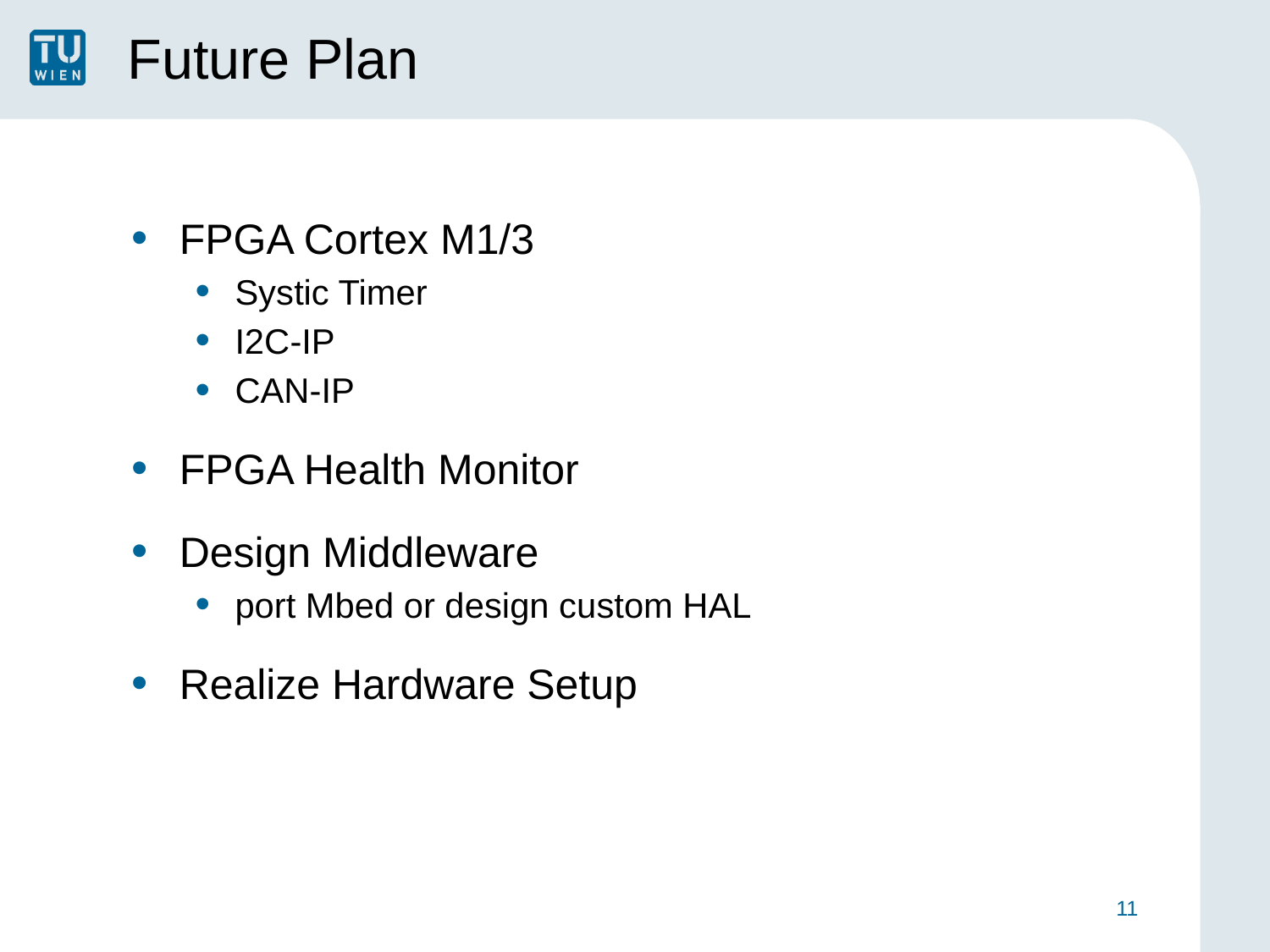

# Future Plan

FPGA Cortex M1/3
Systic Timer
I2C-IP
CAN-IP
FPGA Health Monitor
Design Middleware
port Mbed or design custom HAL
Realize Hardware Setup
11